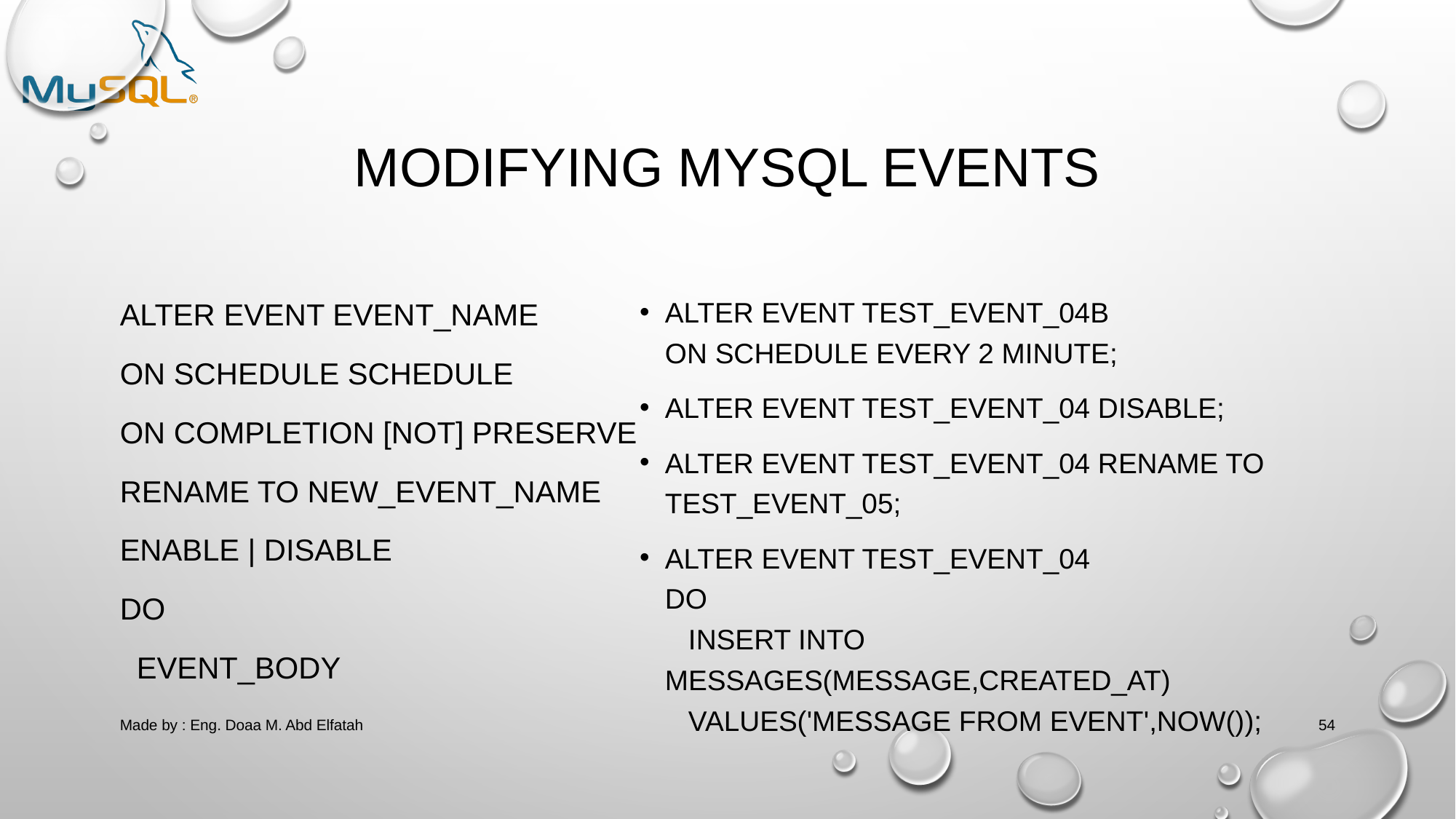

# Modifying MySQL Events
ALTER EVENT event_name
ON SCHEDULE schedule
ON COMPLETION [NOT] PRESERVE
RENAME TO new_event_name
ENABLE | DISABLE
DO
  event_body
ALTER EVENT test_event_04b
ON SCHEDULE EVERY 2 MINUTE;
ALTER EVENT test_event_04 DISABLE;
ALTER EVENT test_event_04 RENAME TO test_event_05;
ALTER EVENT test_event_04
DO
   INSERT INTO messages(message,created_at)
   VALUES('Message from event',NOW());

Made by : Eng. Doaa M. Abd Elfatah
54